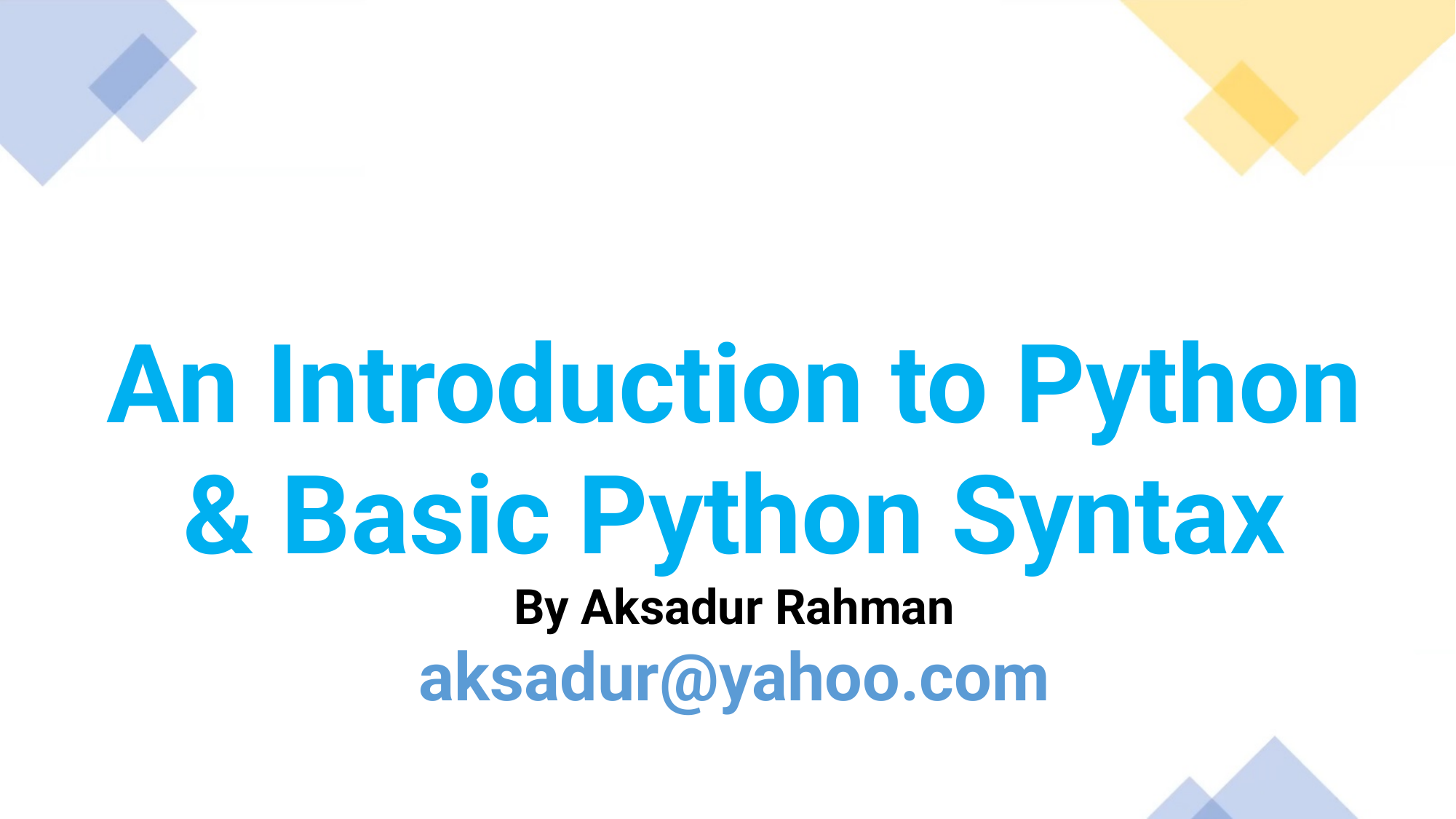

An Introduction to Python & Basic Python Syntax
By Aksadur Rahman
aksadur@yahoo.com